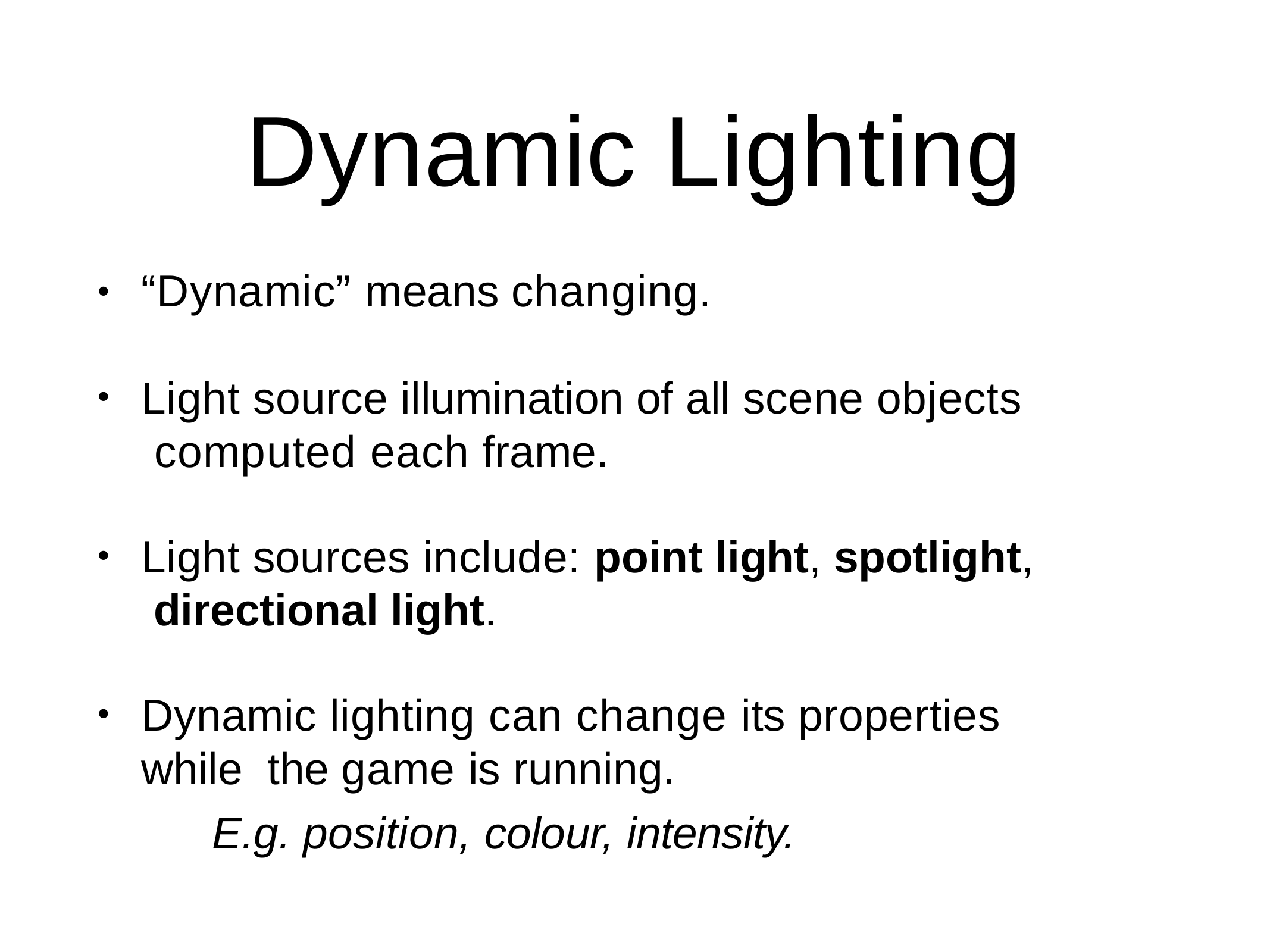

# Dynamic Lighting
“Dynamic” means changing.
•
Light source illumination of all scene objects  computed each frame.
•
Light sources include: point light, spotlight,  directional light.
•
Dynamic lighting can change its properties while  the game is running.
E.g. position, colour, intensity.
•